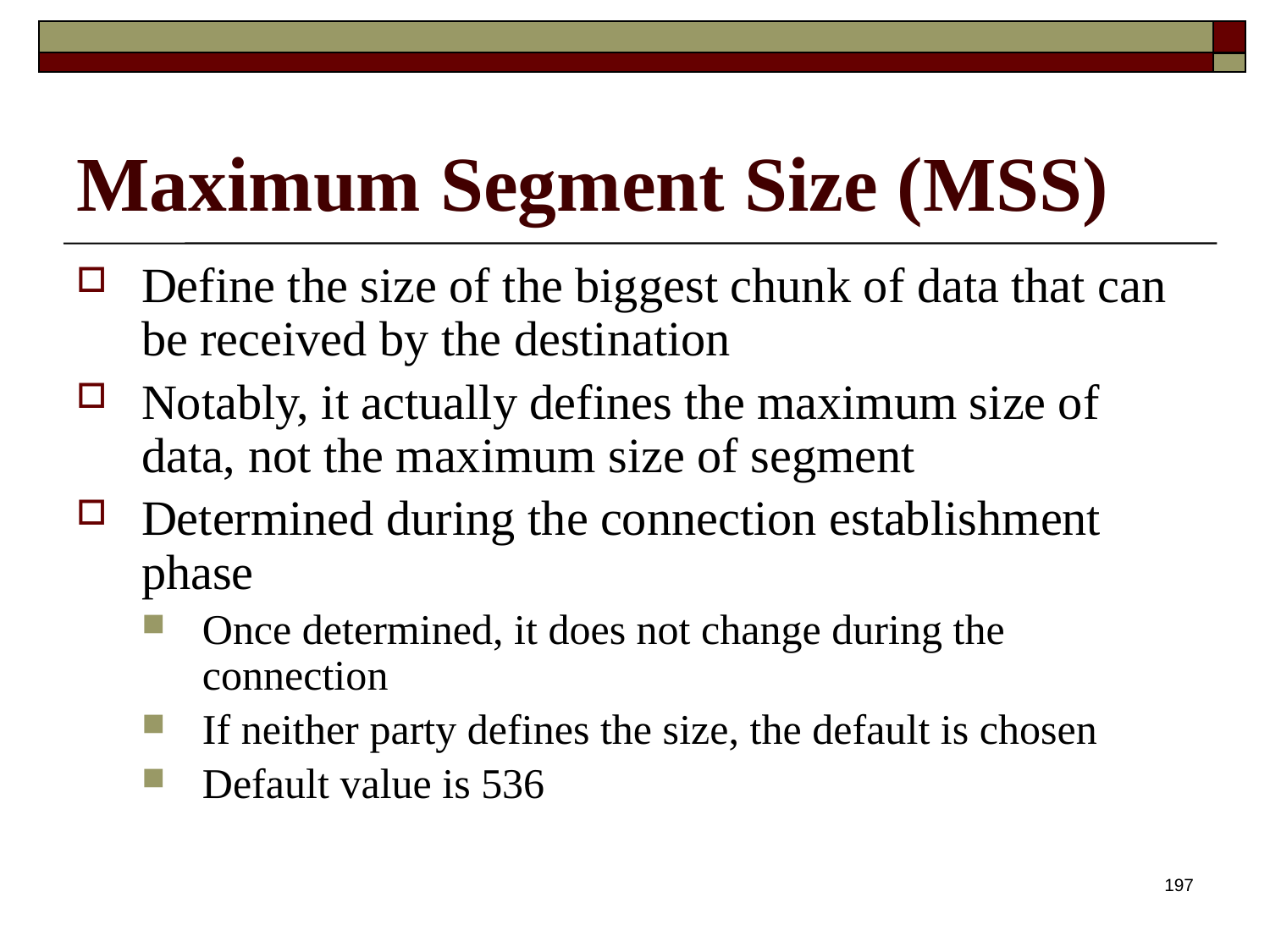

# Maximum Segment Size (MSS)
Define the size of the biggest chunk of data that can be received by the destination
Notably, it actually defines the maximum size of data, not the maximum size of segment
Determined during the connection establishment phase
Once determined, it does not change during the connection
If neither party defines the size, the default is chosen
Default value is 536
197